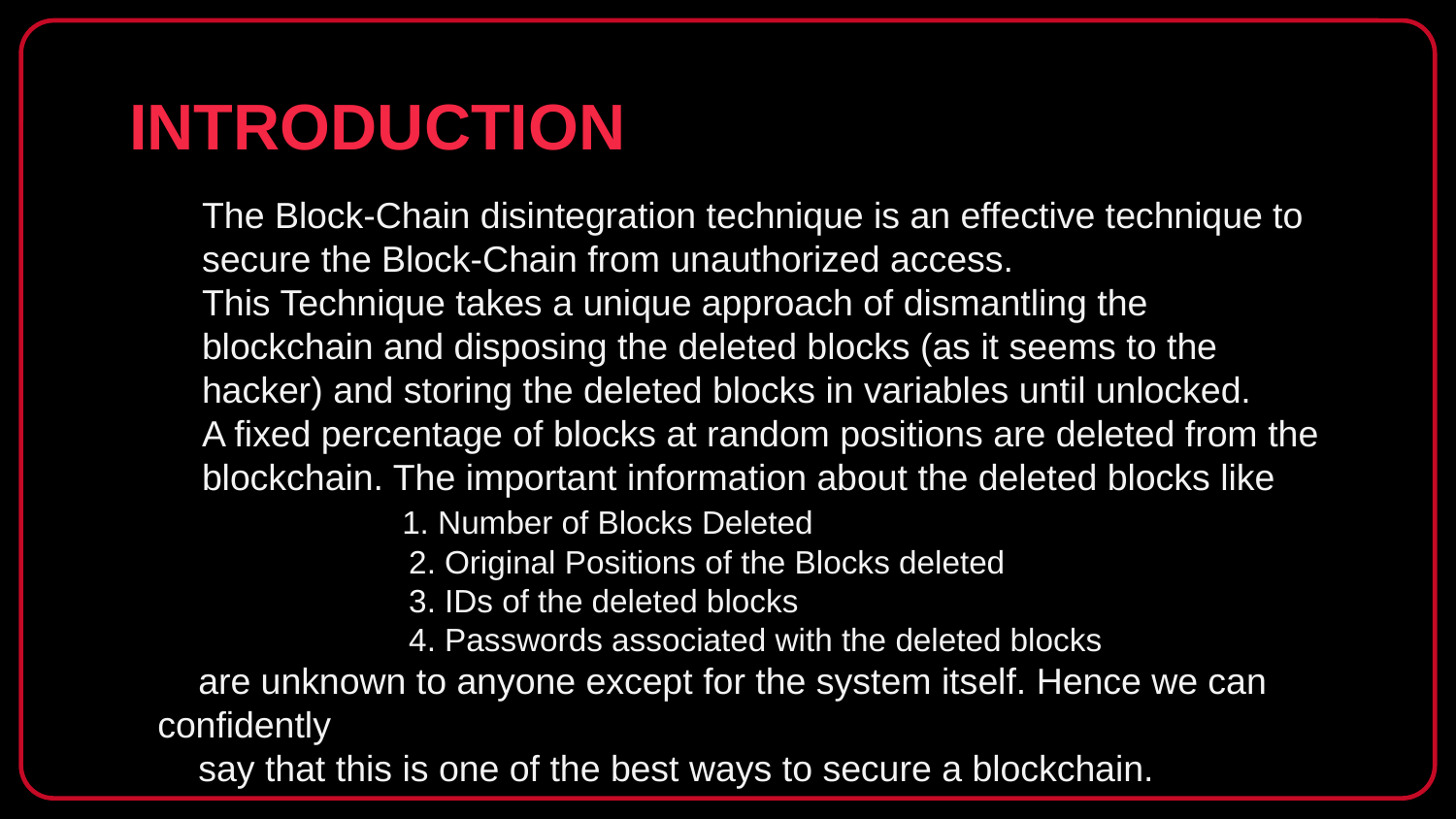

# INTRODUCTION
The Block-Chain disintegration technique is an effective technique to secure the Block-Chain from unauthorized access.
This Technique takes a unique approach of dismantling the blockchain and disposing the deleted blocks (as it seems to the hacker) and storing the deleted blocks in variables until unlocked.
A fixed percentage of blocks at random positions are deleted from the blockchain. The important information about the deleted blocks like
                        1. Number of Blocks Deleted
                            2. Original Positions of the Blocks deleted
                            3. IDs of the deleted blocks
                            4. Passwords associated with the deleted blocks
    are unknown to anyone except for the system itself. Hence we can confidently
    say that this is one of the best ways to secure a blockchain.